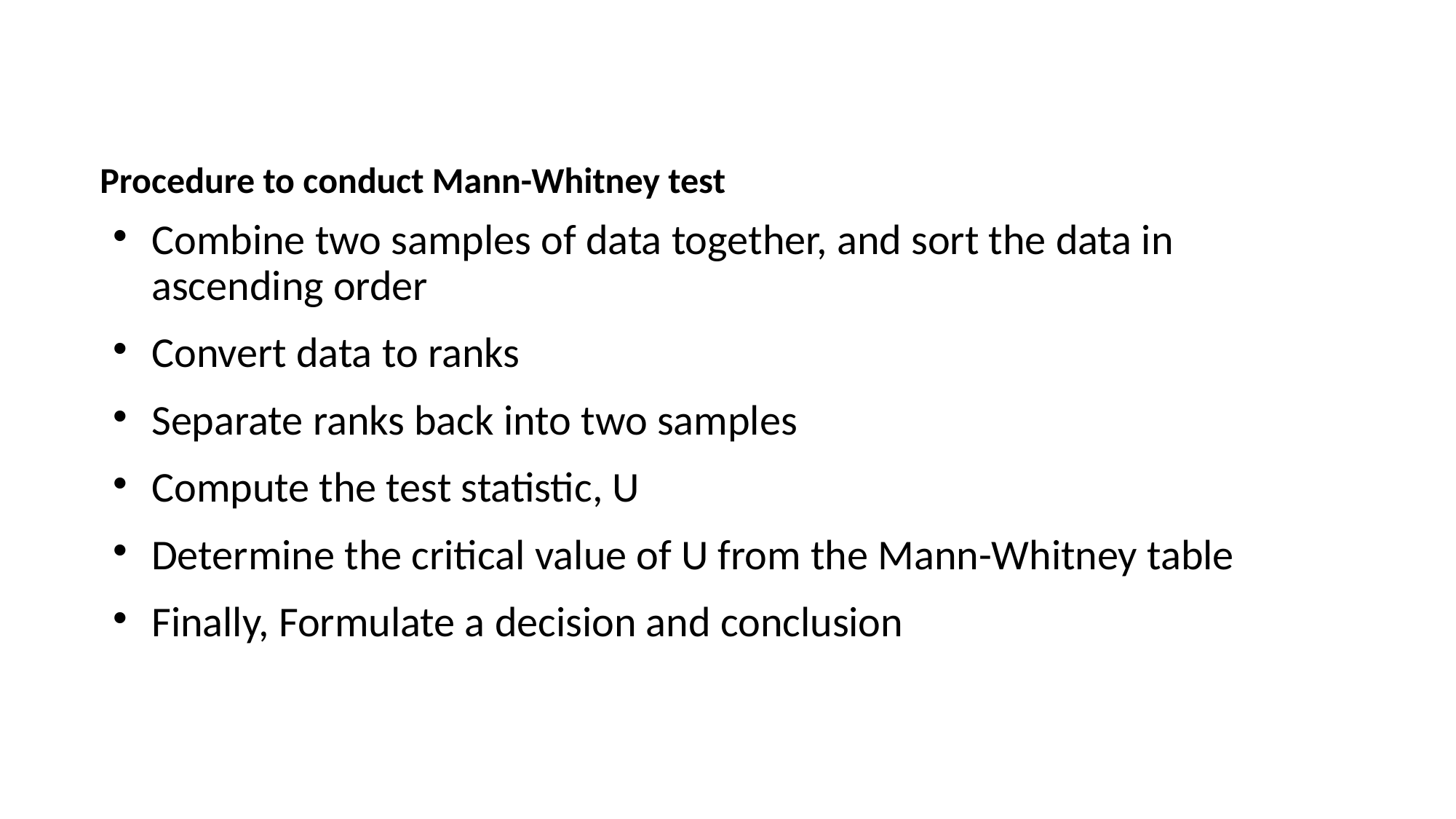

# Procedure to conduct Mann-Whitney test
Combine two samples of data together, and sort the data in ascending order
Convert data to ranks
Separate ranks back into two samples
Compute the test statistic, U
Determine the critical value of U from the Mann-Whitney table
Finally, Formulate a decision and conclusion